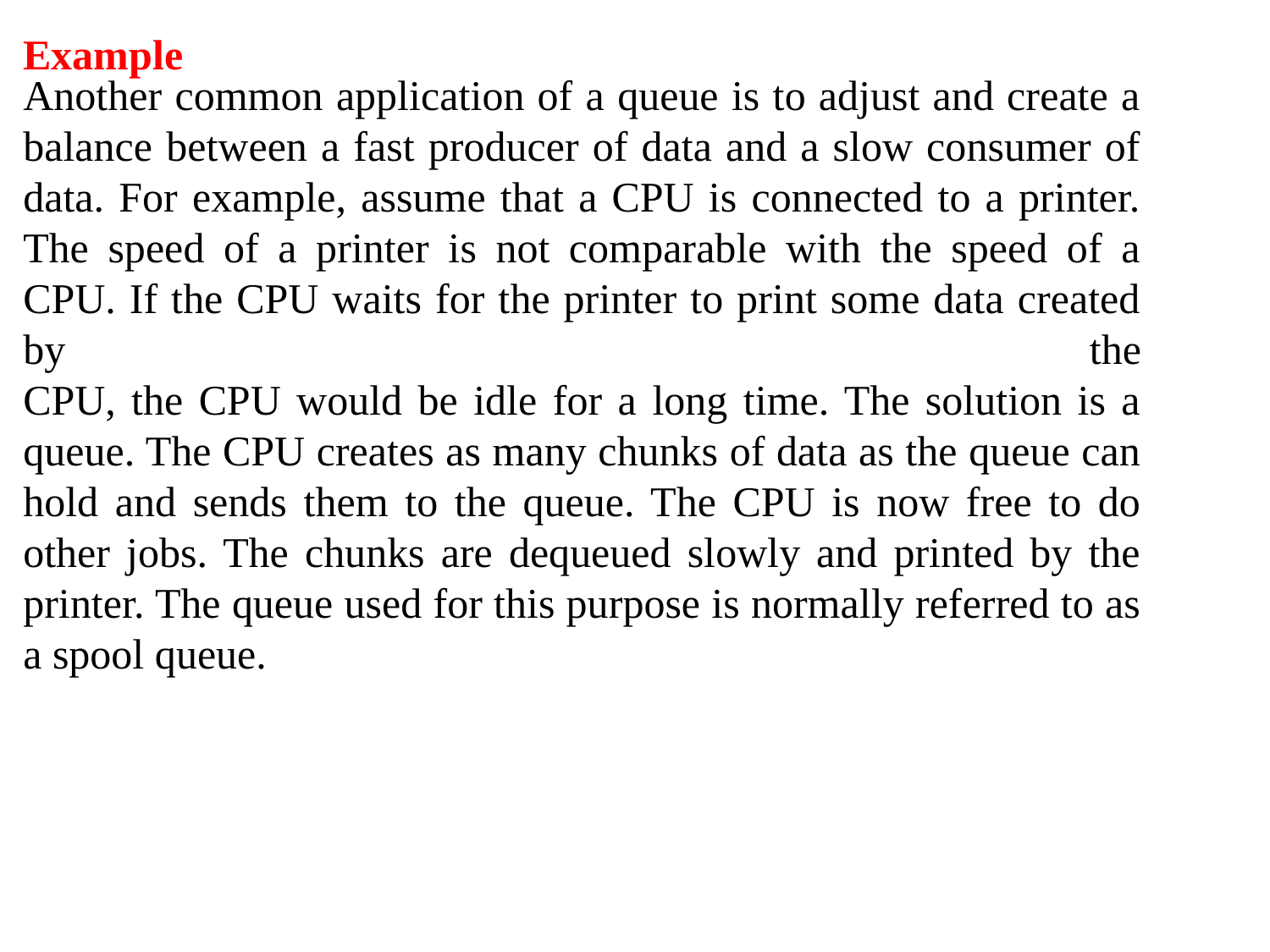

Example 12.6
Another common application of a queue is to adjust and create a balance between a fast producer of data and a slow consumer of data. For example, assume that a CPU is connected to a printer. The speed of a printer is not comparable with the speed of a CPU. If the CPU waits for the printer to print some data created by the
CPU, the CPU would be idle for a long time. The solution is a queue. The CPU creates as many chunks of data as the queue can hold and sends them to the queue. The CPU is now free to do other jobs. The chunks are dequeued slowly and printed by the printer. The queue used for this purpose is normally referred to as a spool queue.